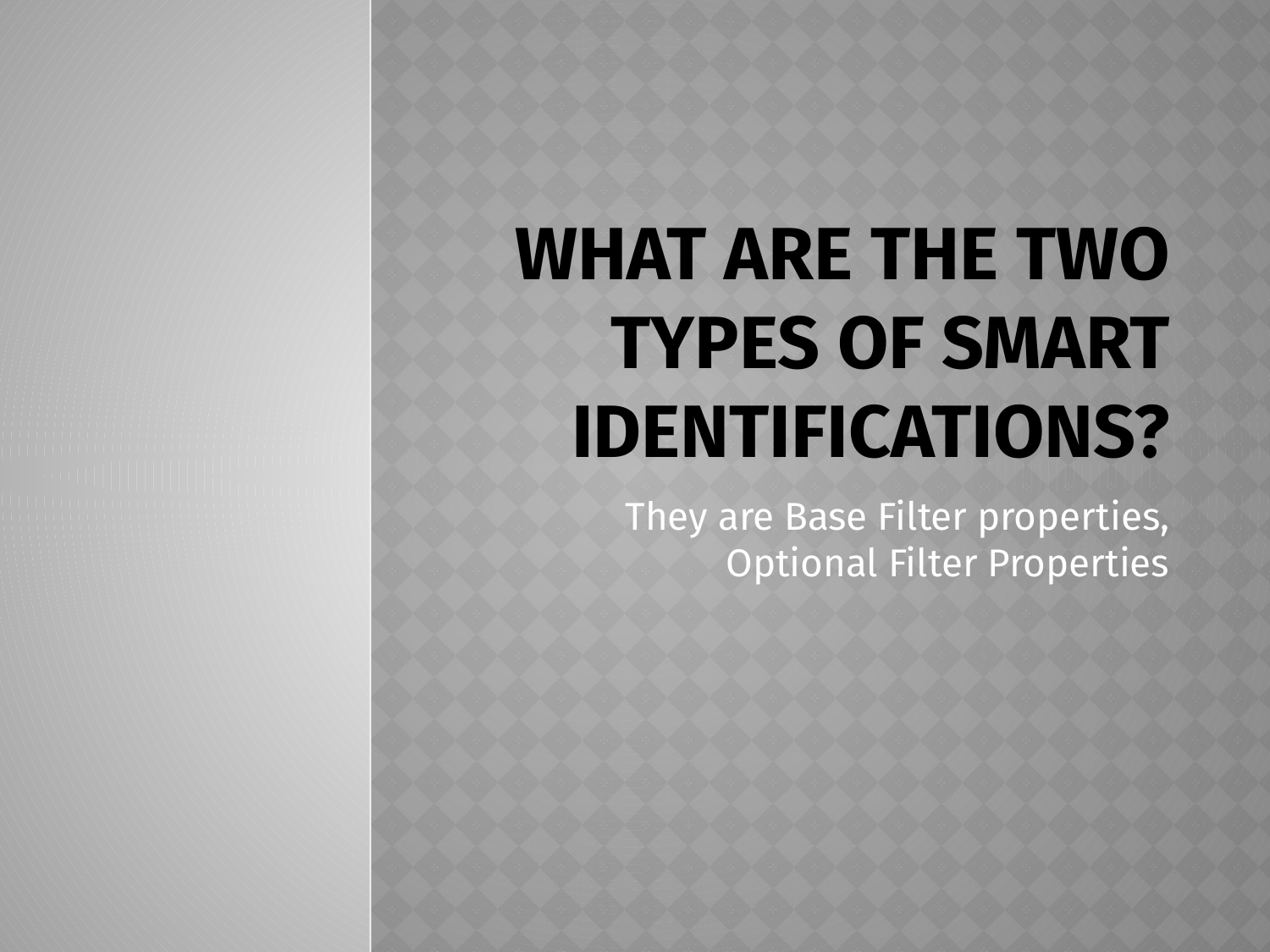

# What are the two types of smart identifications?
They are Base Filter properties, Optional Filter Properties